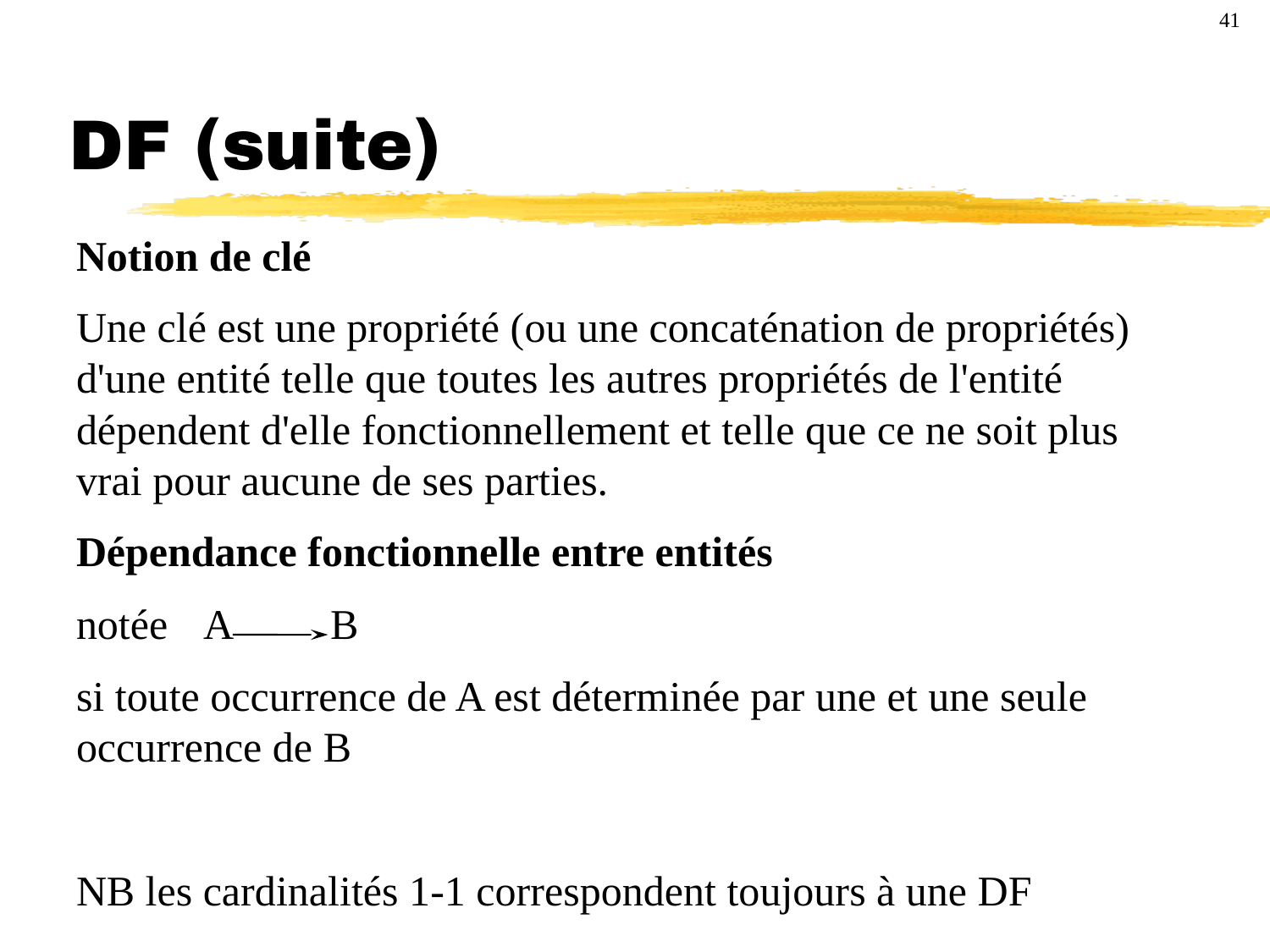

41
# DF (suite)
Notion de clé
Une clé est une propriété (ou une concaténation de propriétés) d'une entité telle que toutes les autres propriétés de l'entité dépendent d'elle fonctionnellement et telle que ce ne soit plus vrai pour aucune de ses parties.
Dépendance fonctionnelle entre entités
notée 	A	B
si toute occurrence de A est déterminée par une et une seule occurrence de B

NB les cardinalités 1-1 correspondent toujours à une DF